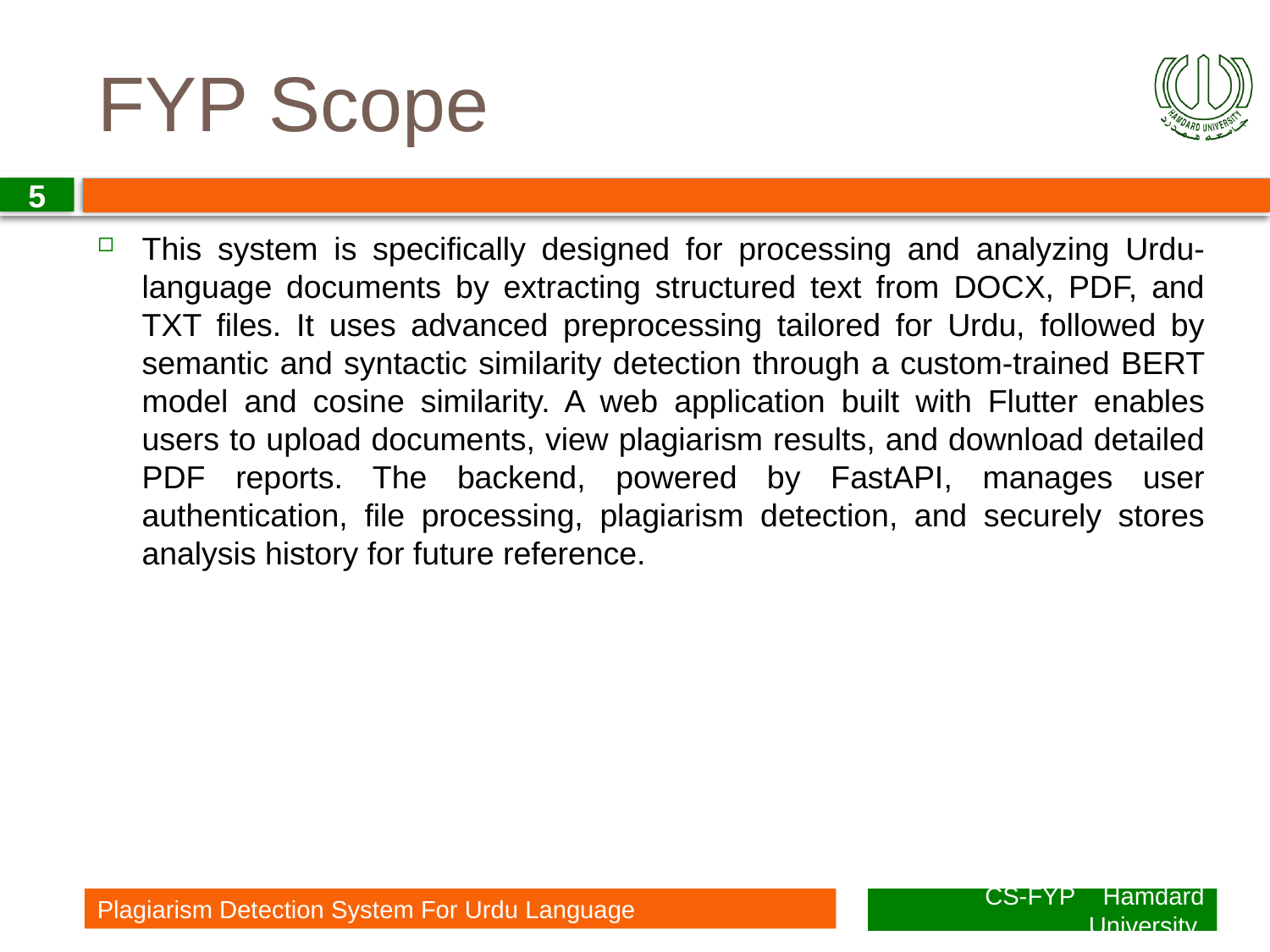

# FYP Scope
5
This system is specifically designed for processing and analyzing Urdu-language documents by extracting structured text from DOCX, PDF, and TXT files. It uses advanced preprocessing tailored for Urdu, followed by semantic and syntactic similarity detection through a custom-trained BERT model and cosine similarity. A web application built with Flutter enables users to upload documents, view plagiarism results, and download detailed PDF reports. The backend, powered by FastAPI, manages user authentication, file processing, plagiarism detection, and securely stores analysis history for future reference.
Plagiarism Detection System For Urdu Language
CS-FYP    Hamdard University